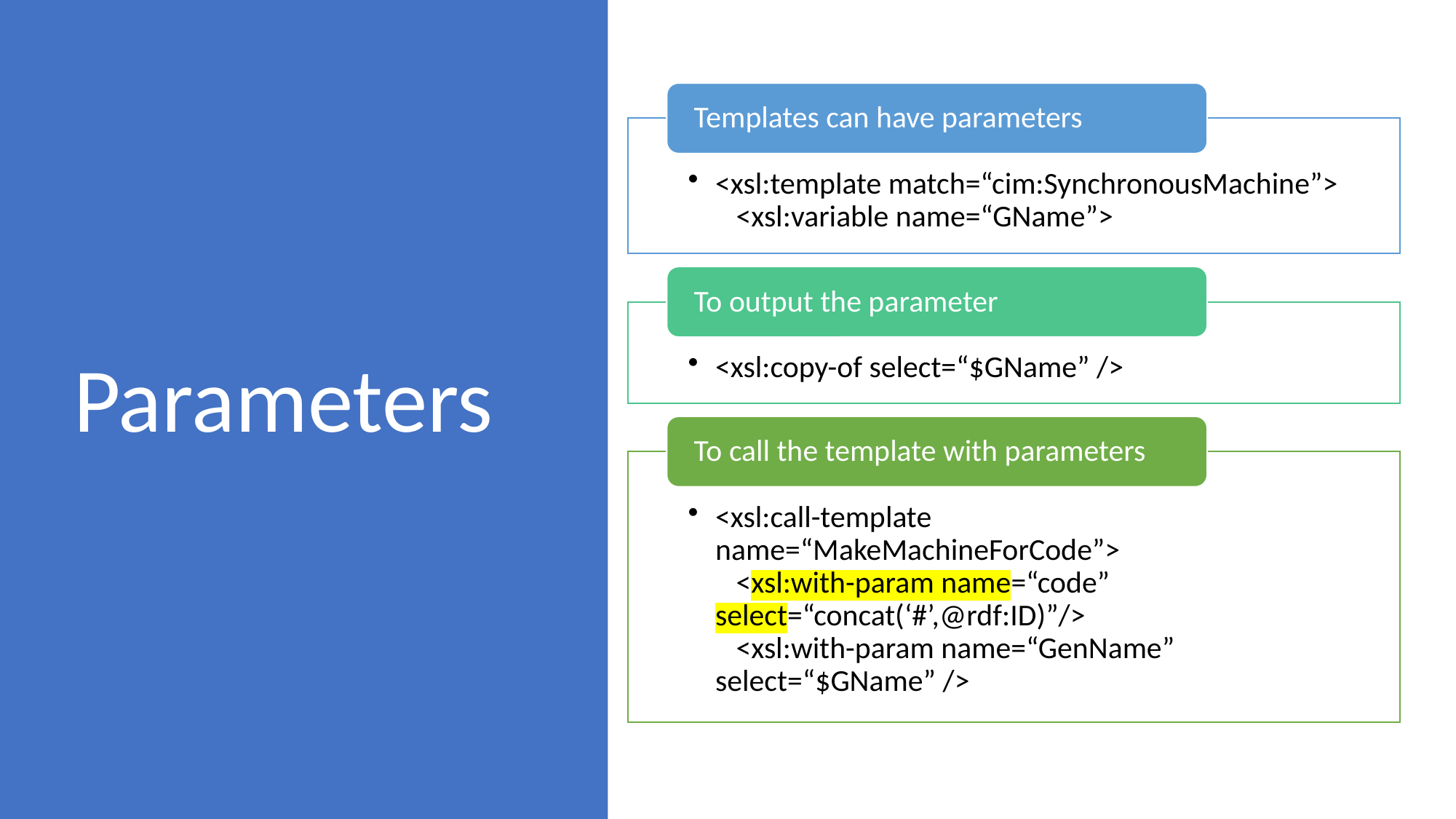

# Parameters
<xsl:template match=“cim:SynchronousMachine”>
   <xsl:variable name=“GName”>
Templates can have parameters
<xsl:copy-of select=“$GName” />
To output the parameter
<xsl:call-template name=“MakeMachineForCode”>
   <xsl:with-param name=“code” select=“concat(‘#’,@rdf:ID)”/>
   <xsl:with-param name=“GenName” select=“$GName” />
To call the template with parameters